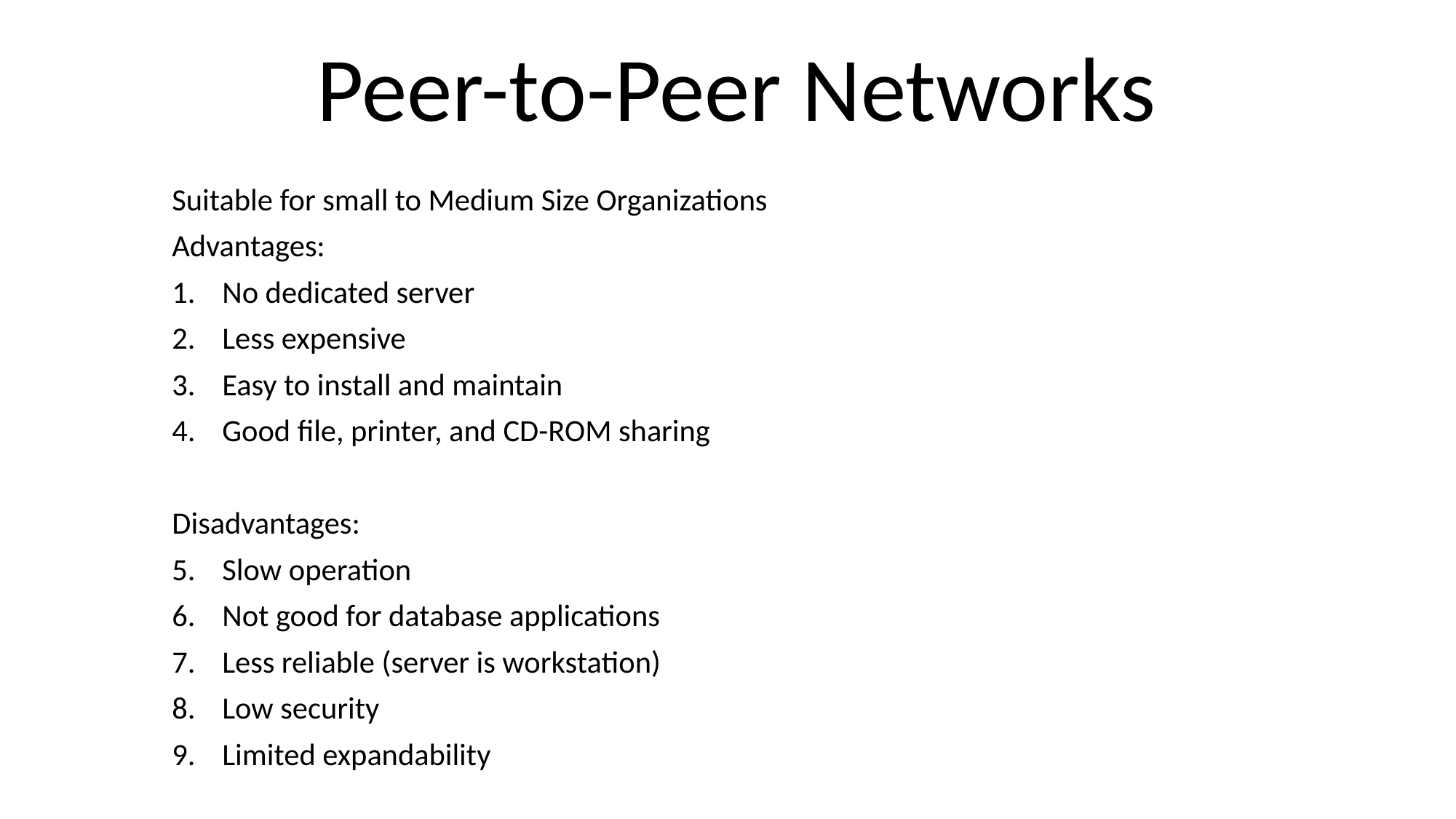

# Peer-to-Peer Networks
Suitable for small to Medium Size Organizations
Advantages:
No dedicated server
Less expensive
Easy to install and maintain
Good file, printer, and CD-ROM sharing

Disadvantages:
Slow operation
Not good for database applications
Less reliable (server is workstation)
Low security
Limited expandability